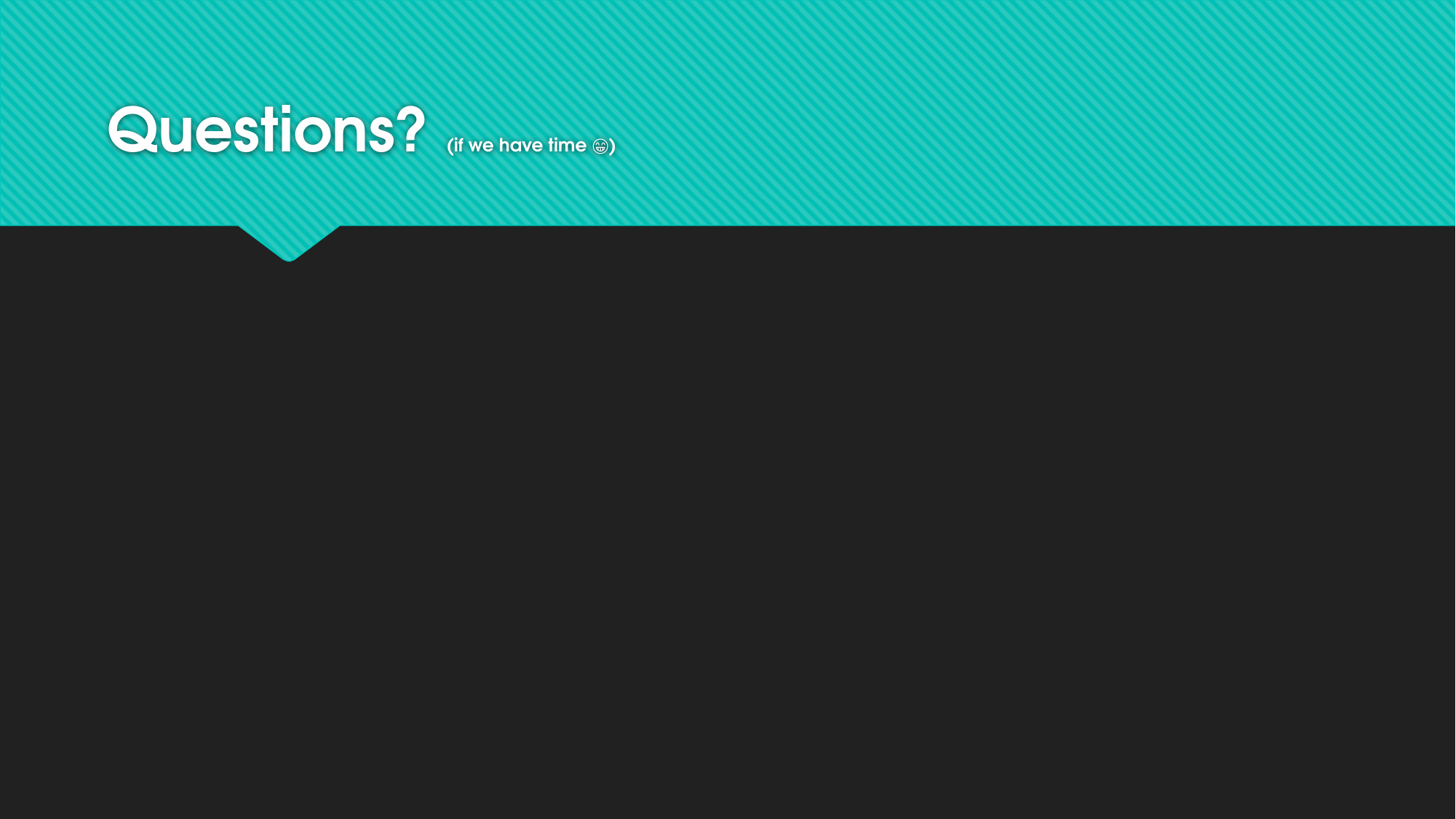

# Questions? (if we have time 😁)